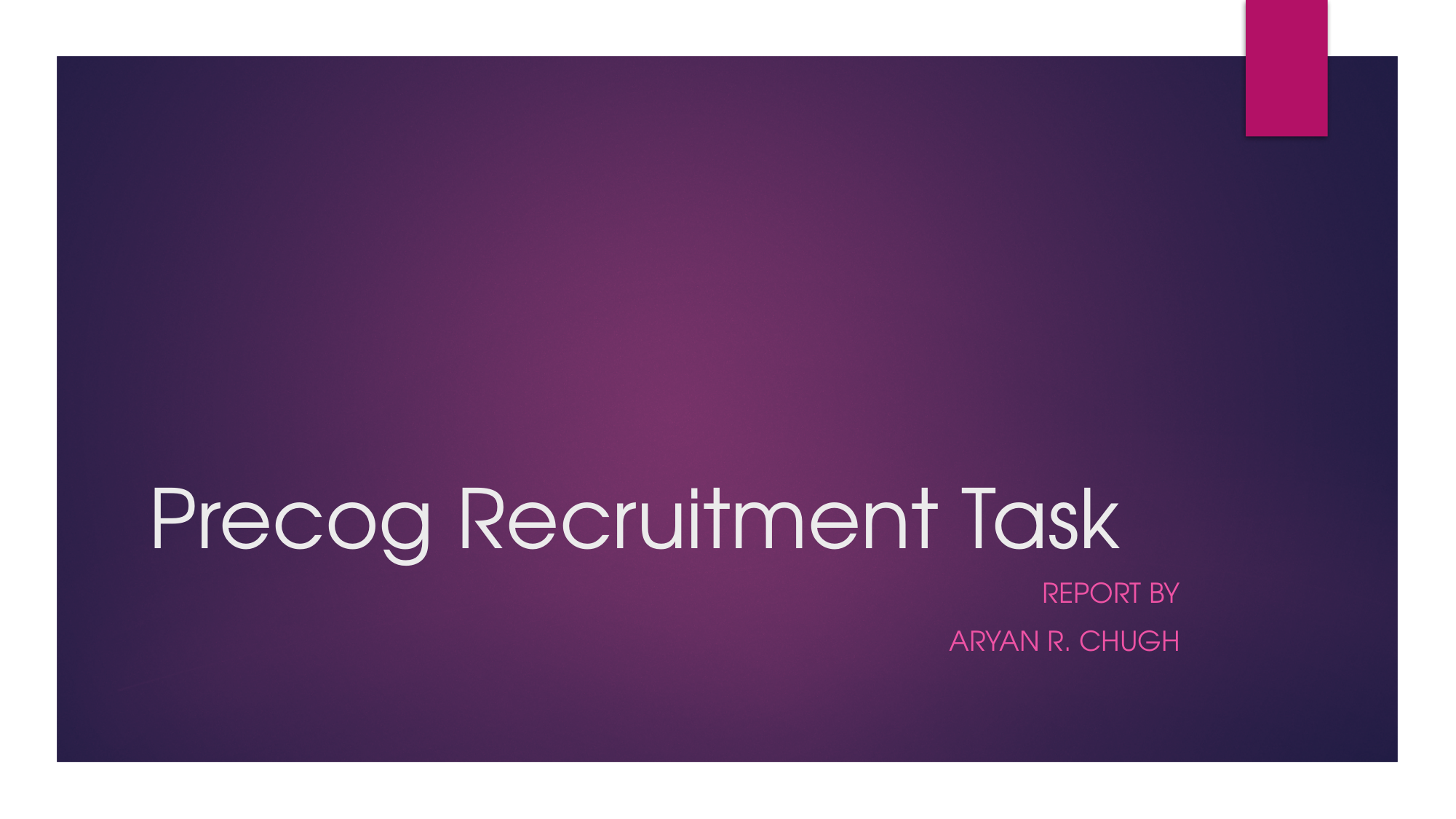

# Precog Recruitment Task
Report by
ARYAN R. CHUGH